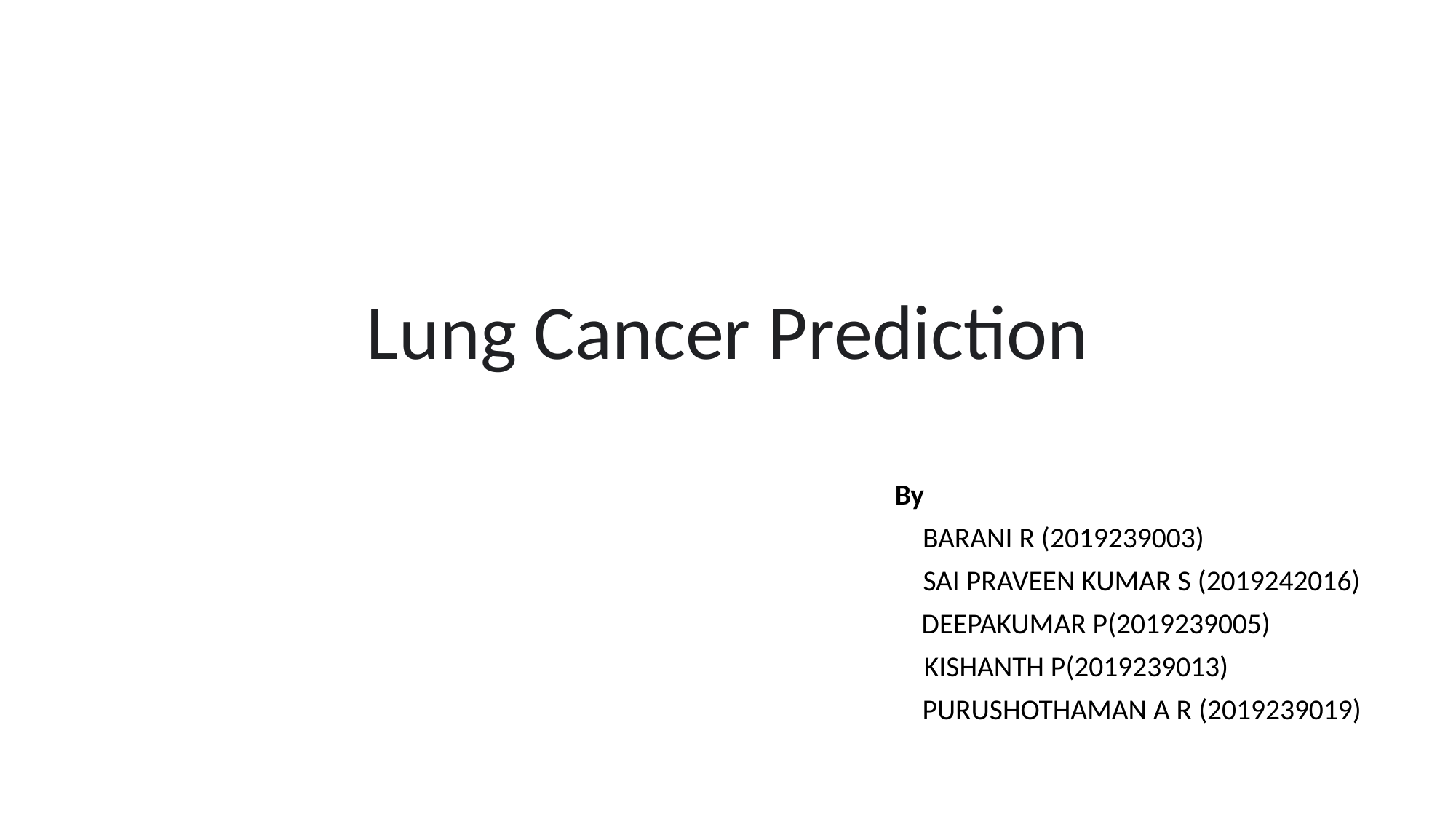

# Lung Cancer Prediction
By
                                               BARANI R (2019239003)
                                                                       SAI PRAVEEN KUMAR S (2019242016)
                                                         DEEPAKUMAR P(2019239005)
                                                   KISHANTH P(2019239013)
                                                                       PURUSHOTHAMAN A R (2019239019)